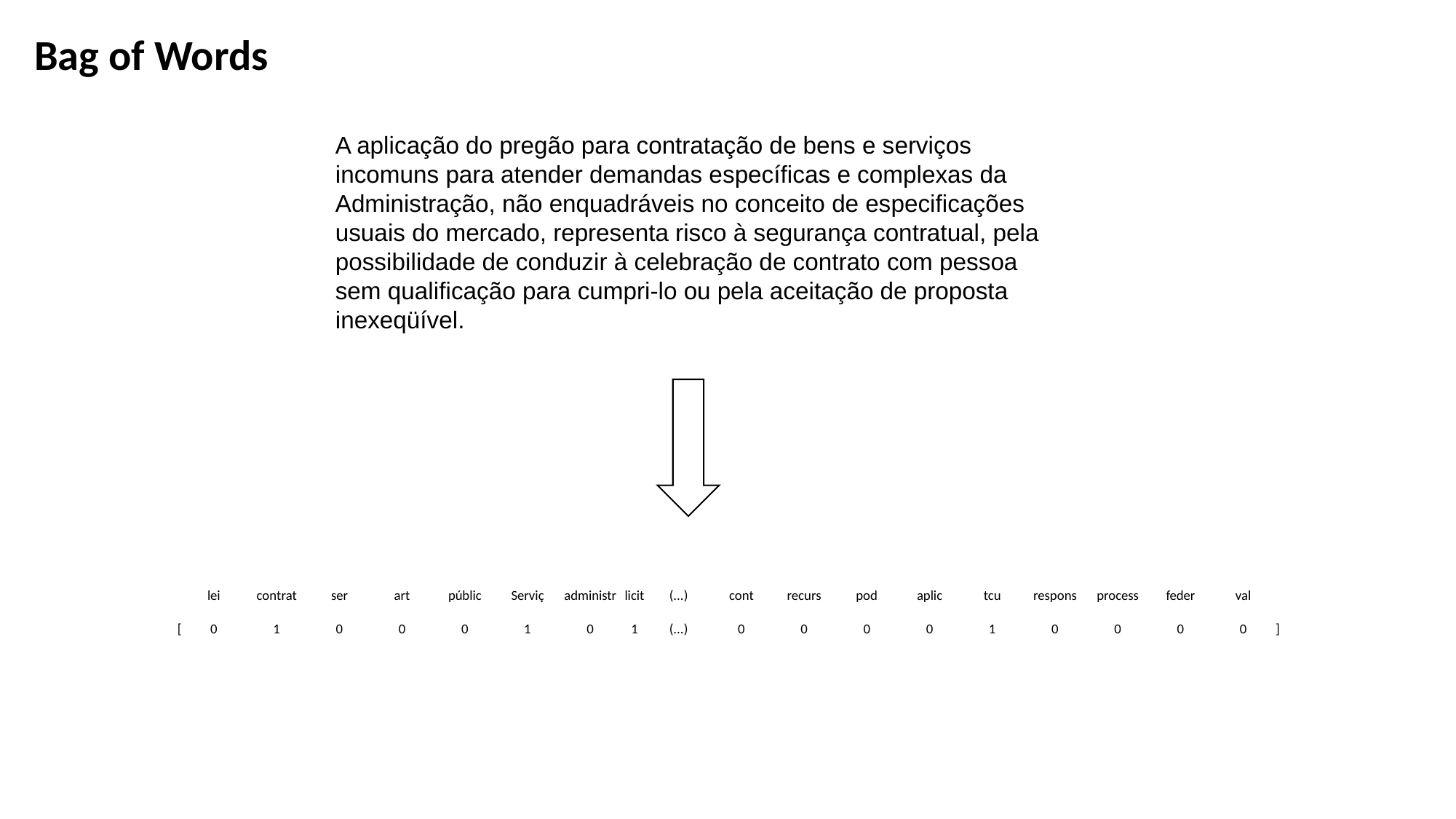

Bag of Words
A aplicação do pregão para contratação de bens e serviços incomuns para atender demandas específicas e complexas da Administração, não enquadráveis no conceito de especificações usuais do mercado, representa risco à segurança contratual, pela possibilidade de conduzir à celebração de contrato com pessoa sem qualificação para cumpri-lo ou pela aceitação de proposta inexeqüível.

|  | lei | contrat | ser | art | públic | Serviç | administr | licit | (...) | cont | recurs | pod | aplic | tcu | respons | process | feder | val |  |
| --- | --- | --- | --- | --- | --- | --- | --- | --- | --- | --- | --- | --- | --- | --- | --- | --- | --- | --- | --- |
|  |  |  |  |  |  |  |  |  |  |  |  |  |  |  |  |  |  |  |  |
| [ | 0 | 1 | 0 | 0 | 0 | 1 | 0 | 1 | (...) | 0 | 0 | 0 | 0 | 1 | 0 | 0 | 0 | 0 | ] |